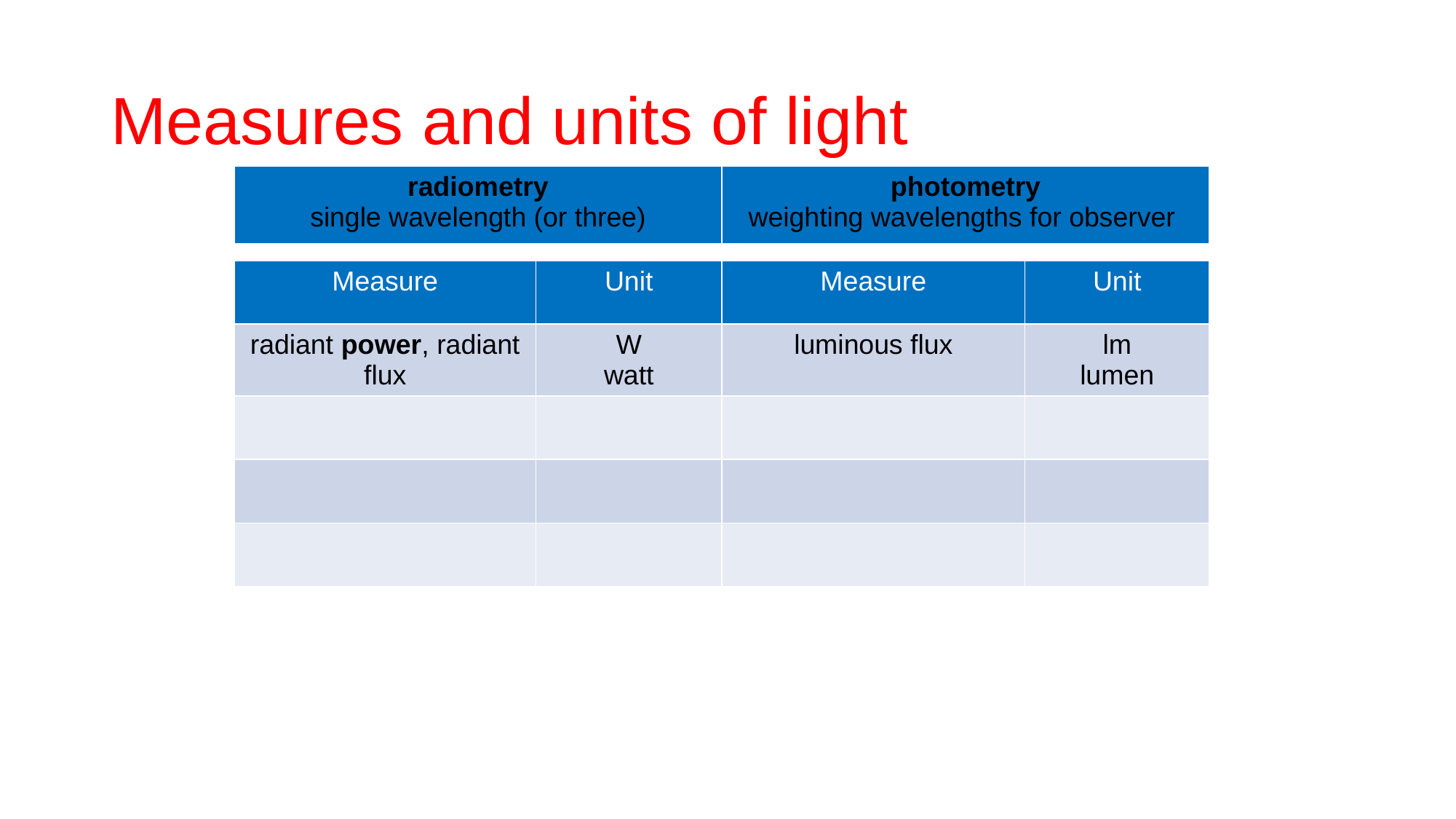

# Measures and units of light
| radiometry single wavelength (or three) | photometry weighting wavelengths for observer |
| --- | --- |
| Measure | Unit | Measure | Unit |
| --- | --- | --- | --- |
| radiant power, radiant flux | W watt | luminous flux | lm lumen |
|  |  |  |  |
|  |  |  |  |
|  |  |  |  |